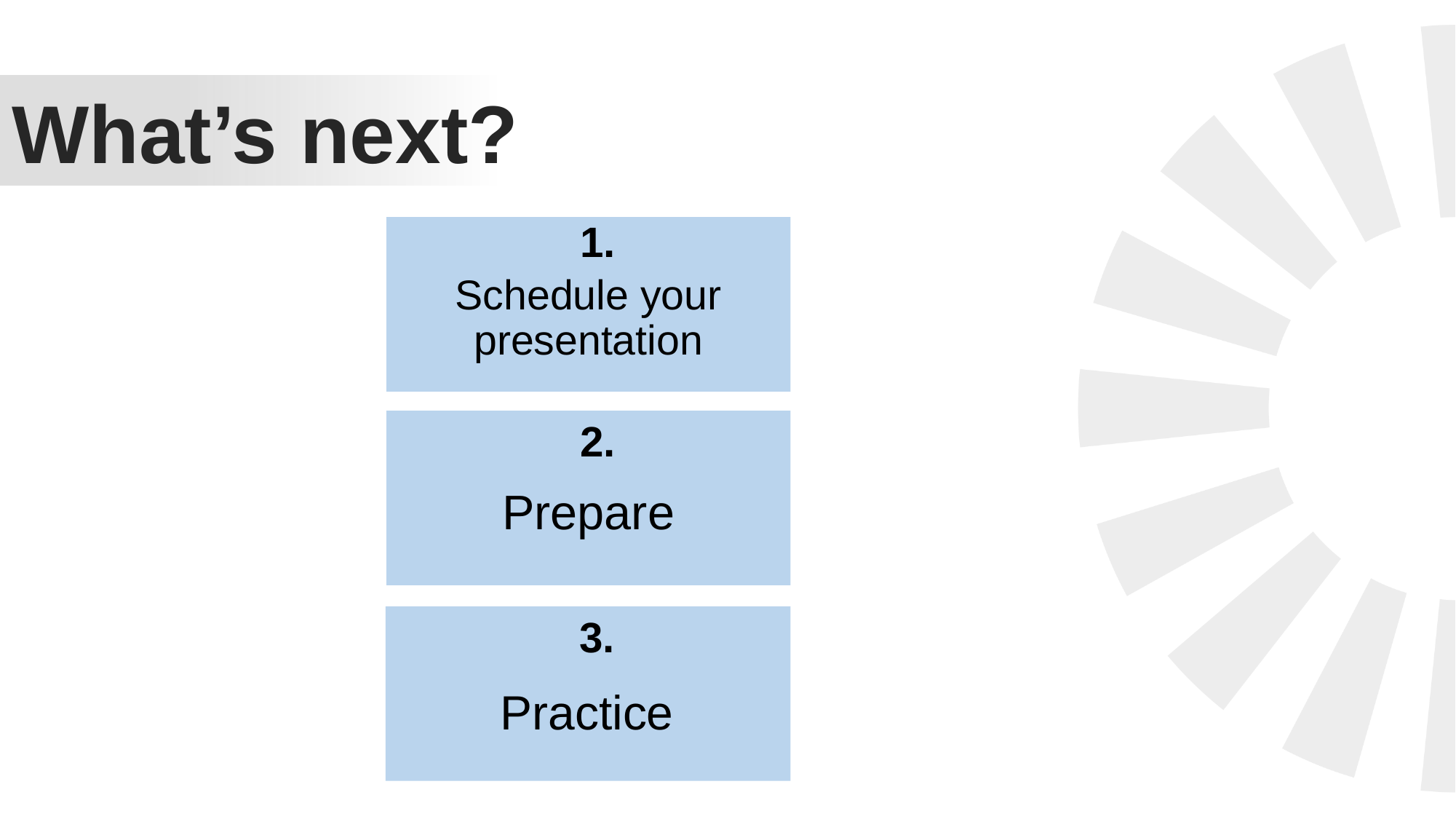

What’s next?
1.

Schedule your presentation

2.
Prepare

3.
Practice